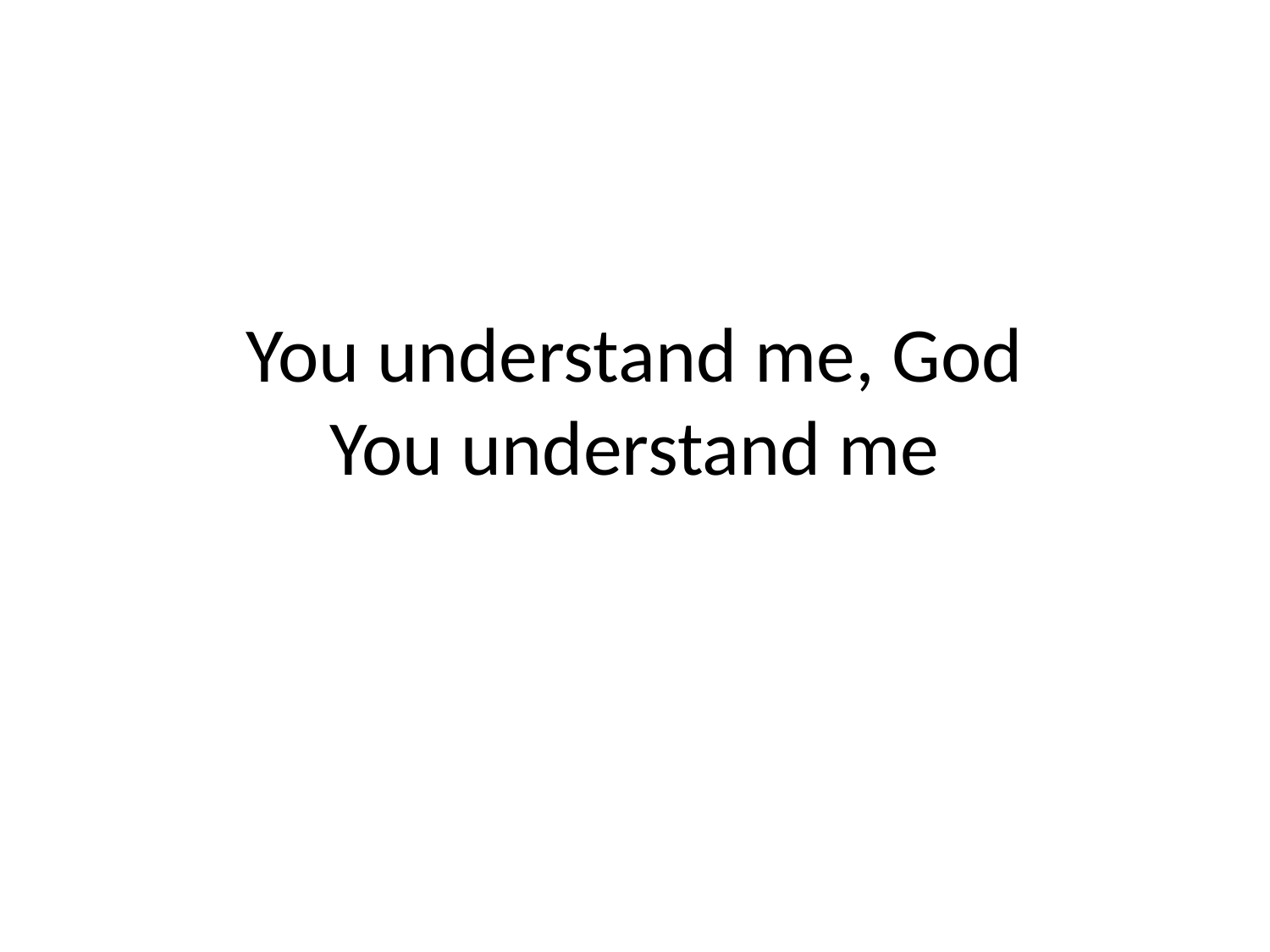

# You understand me, God
You understand me